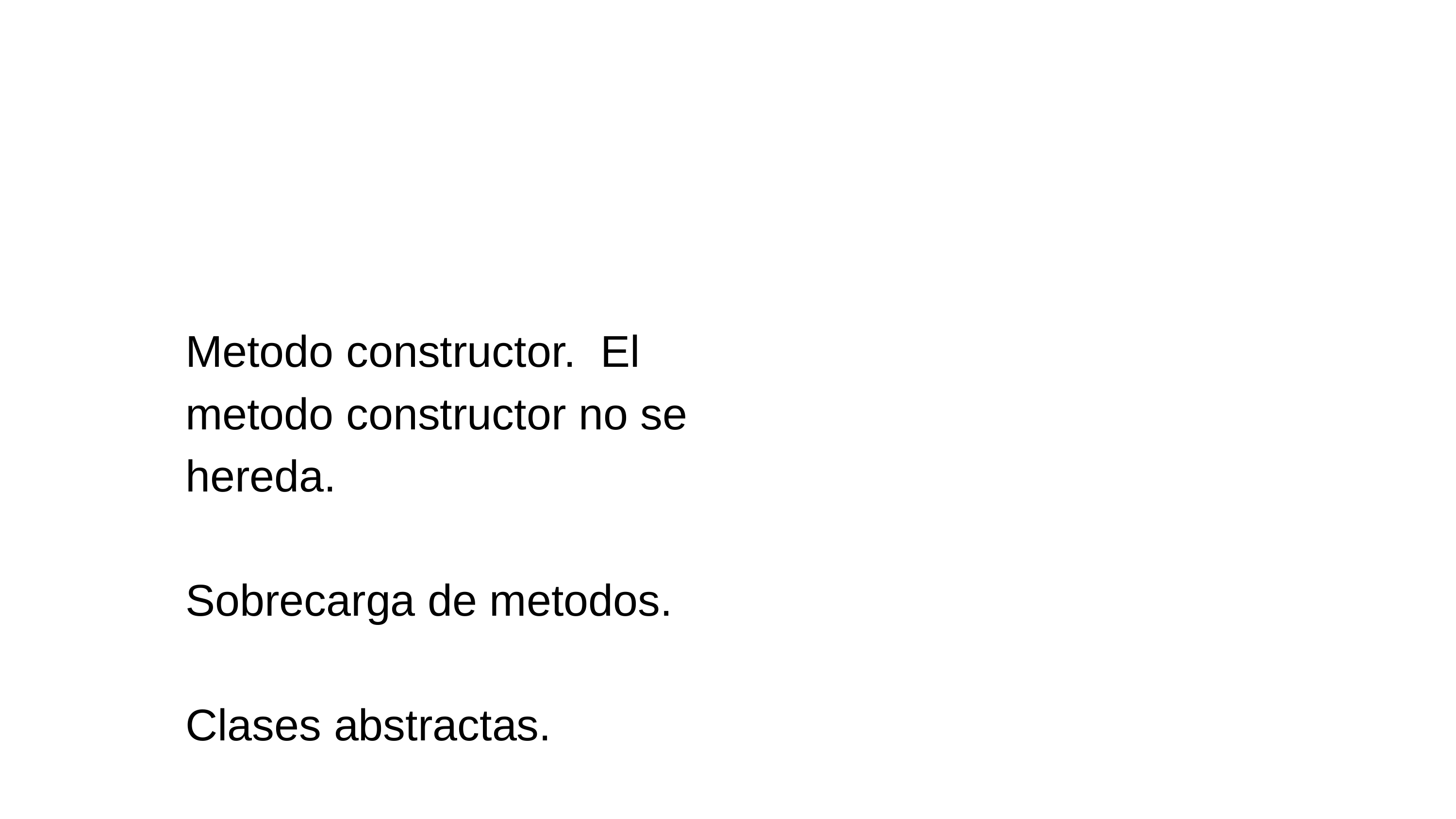

Metodo constructor.  El metodo constructor no se hereda.

Sobrecarga de metodos.

Clases abstractas.

Metodos abstractos. Metodos virtuales.